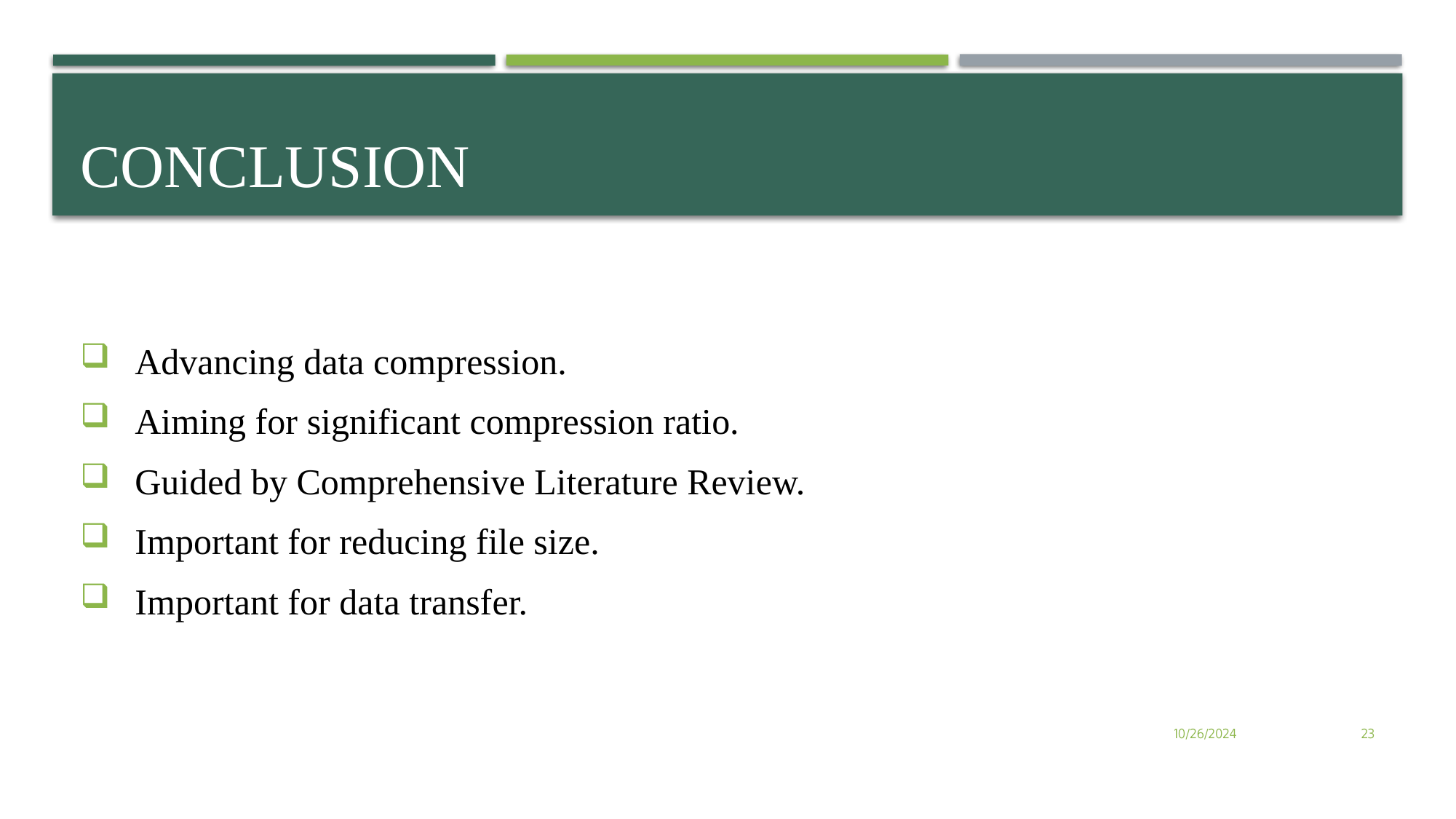

# Conclusion
  Advancing data compression.
  Aiming for significant compression ratio.
  Guided by Comprehensive Literature Review.
  Important for reducing file size.
  Important for data transfer.
10/26/2024
23